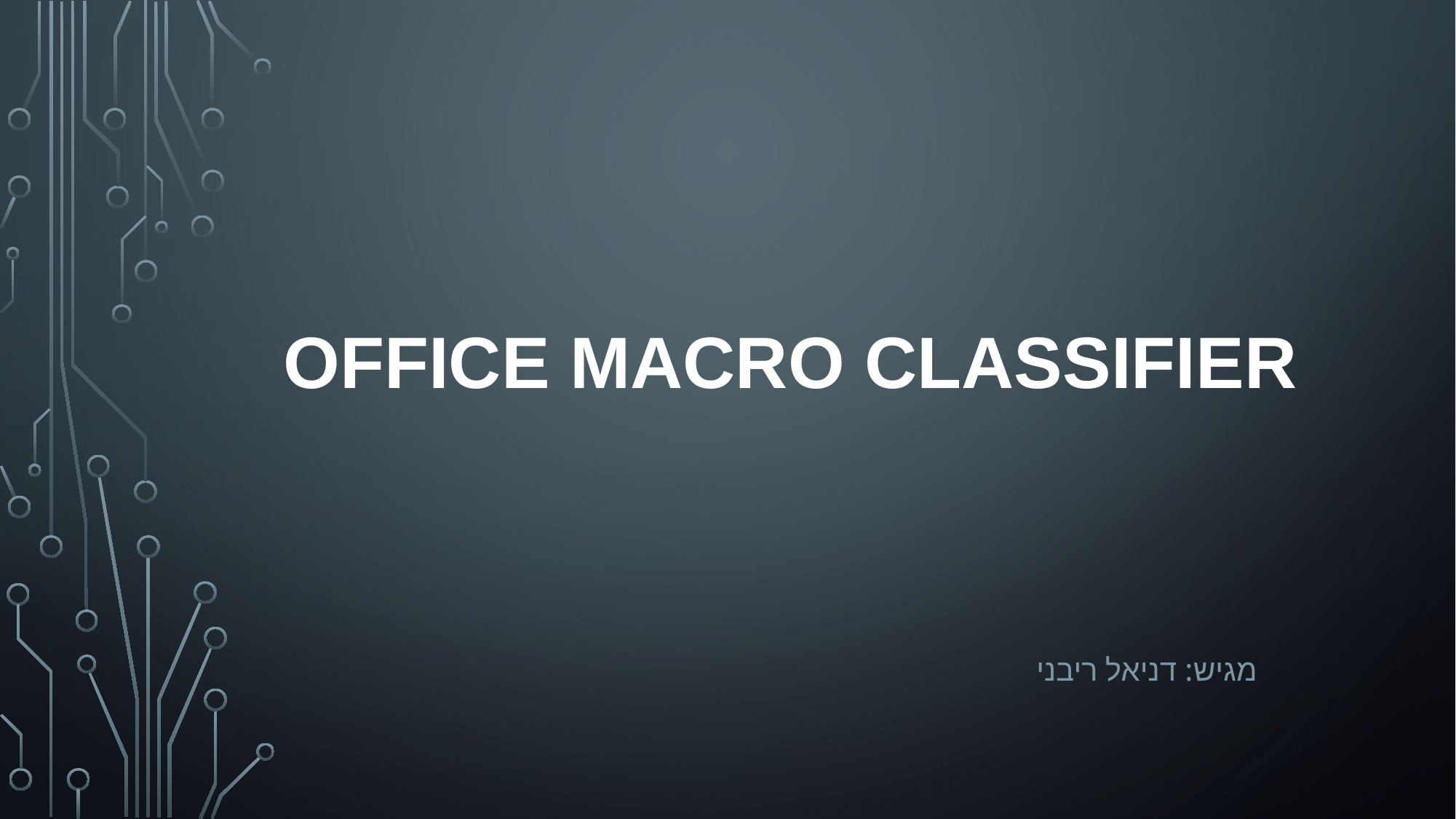

# Office macro classifier
מגיש: דניאל ריבני